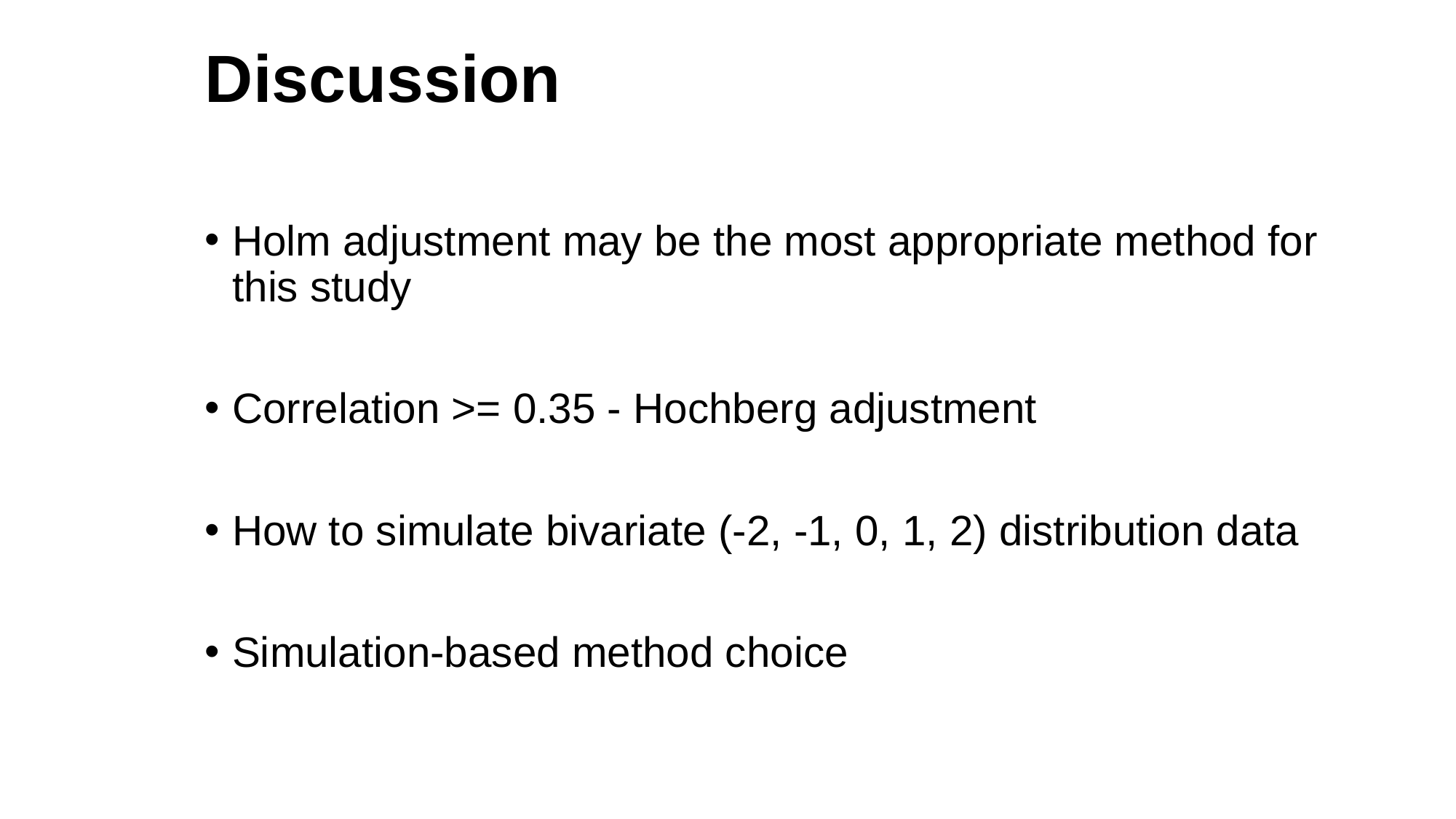

# Discussion
Holm adjustment may be the most appropriate method for this study

Correlation >= 0.35 - Hochberg adjustment

How to simulate bivariate (-2, -1, 0, 1, 2) distribution data

Simulation-based method choice
13